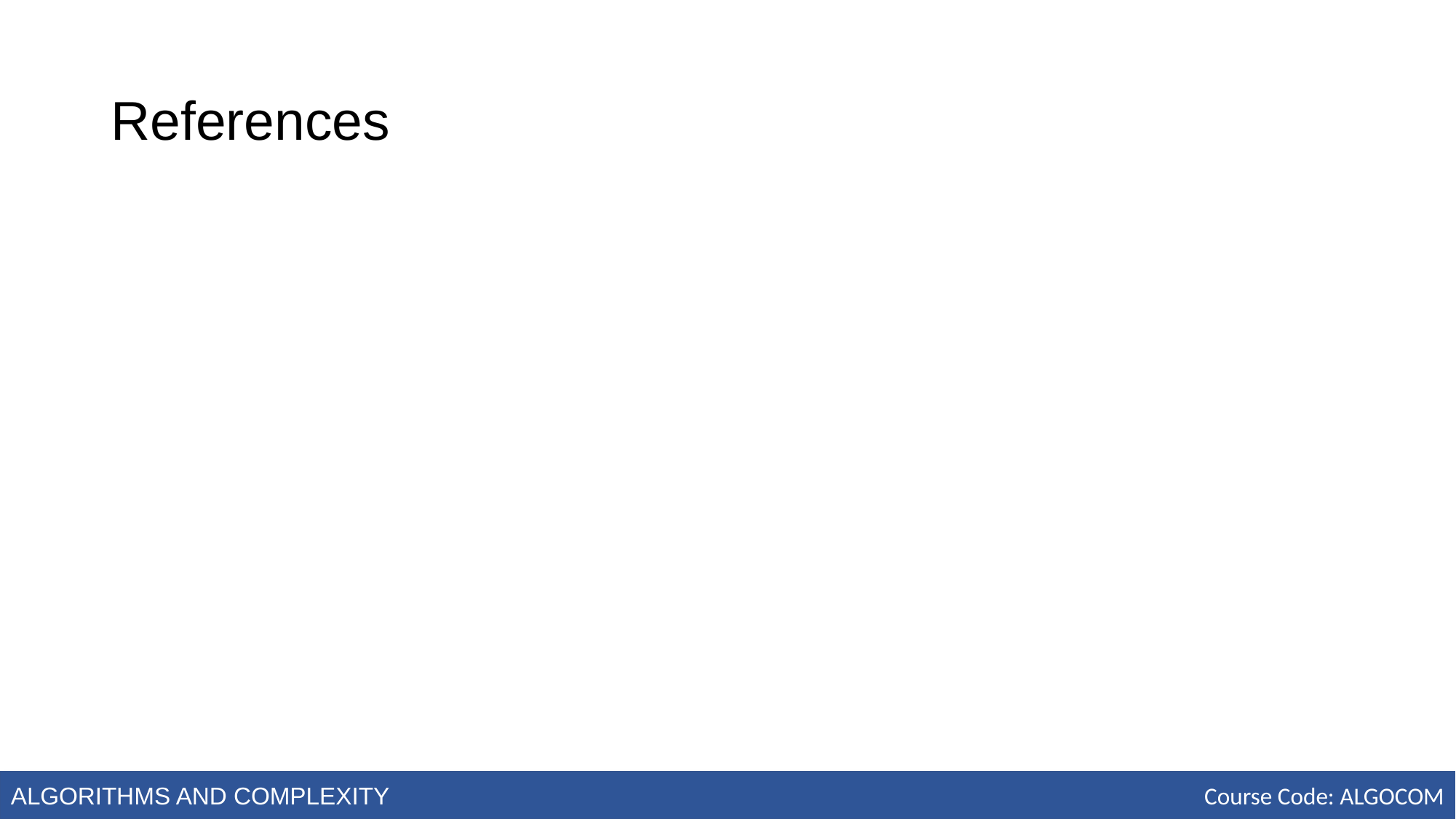

# References

ALGORITHMS AND COMPLEXITY
Course Code: ALGOCOM